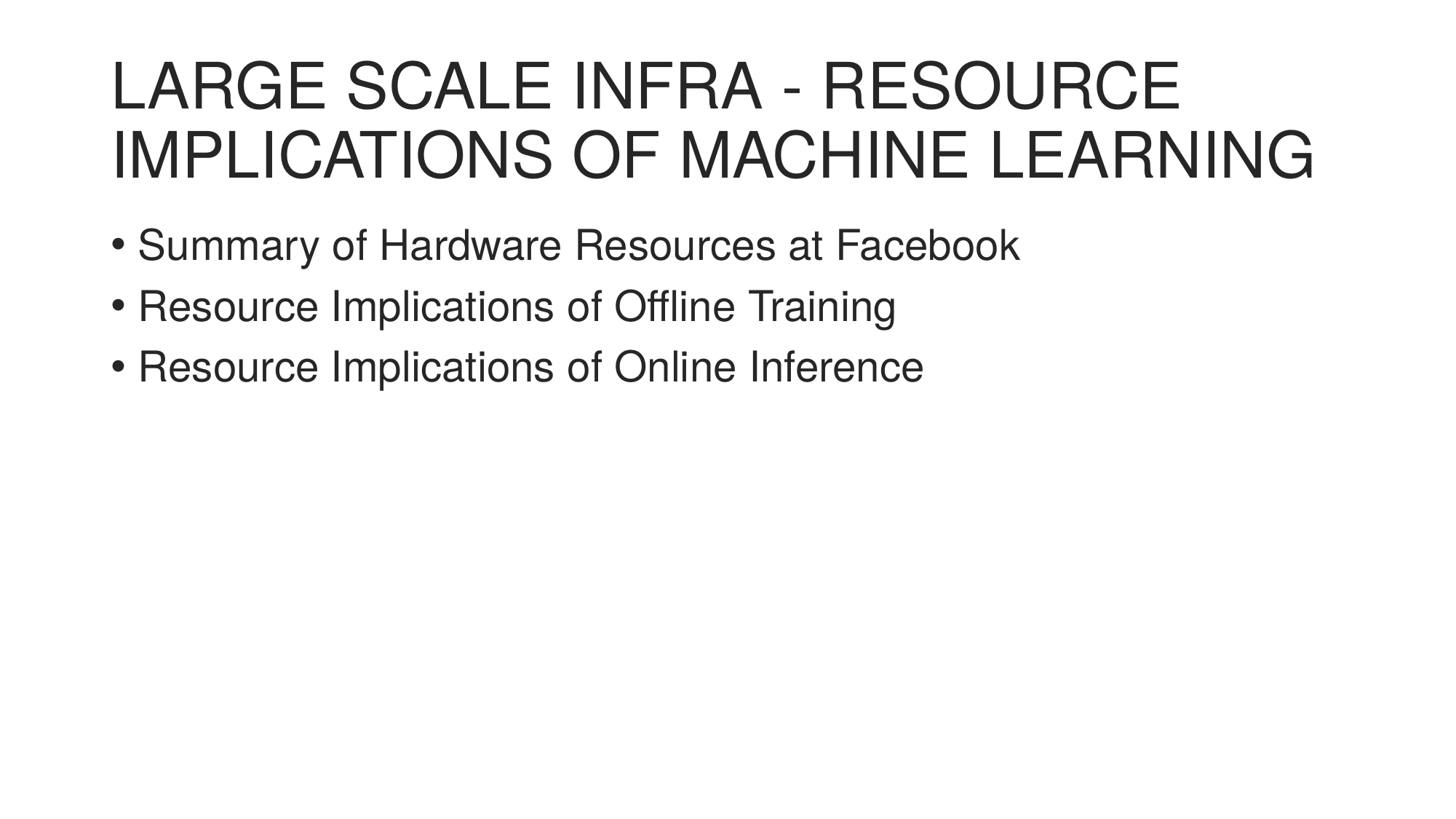

# LARGE SCALE INFRA - RESOURCE IMPLICATIONS OF MACHINE LEARNING
Summary of Hardware Resources at Facebook
Resource Implications of Offline Training
Resource Implications of Online Inference